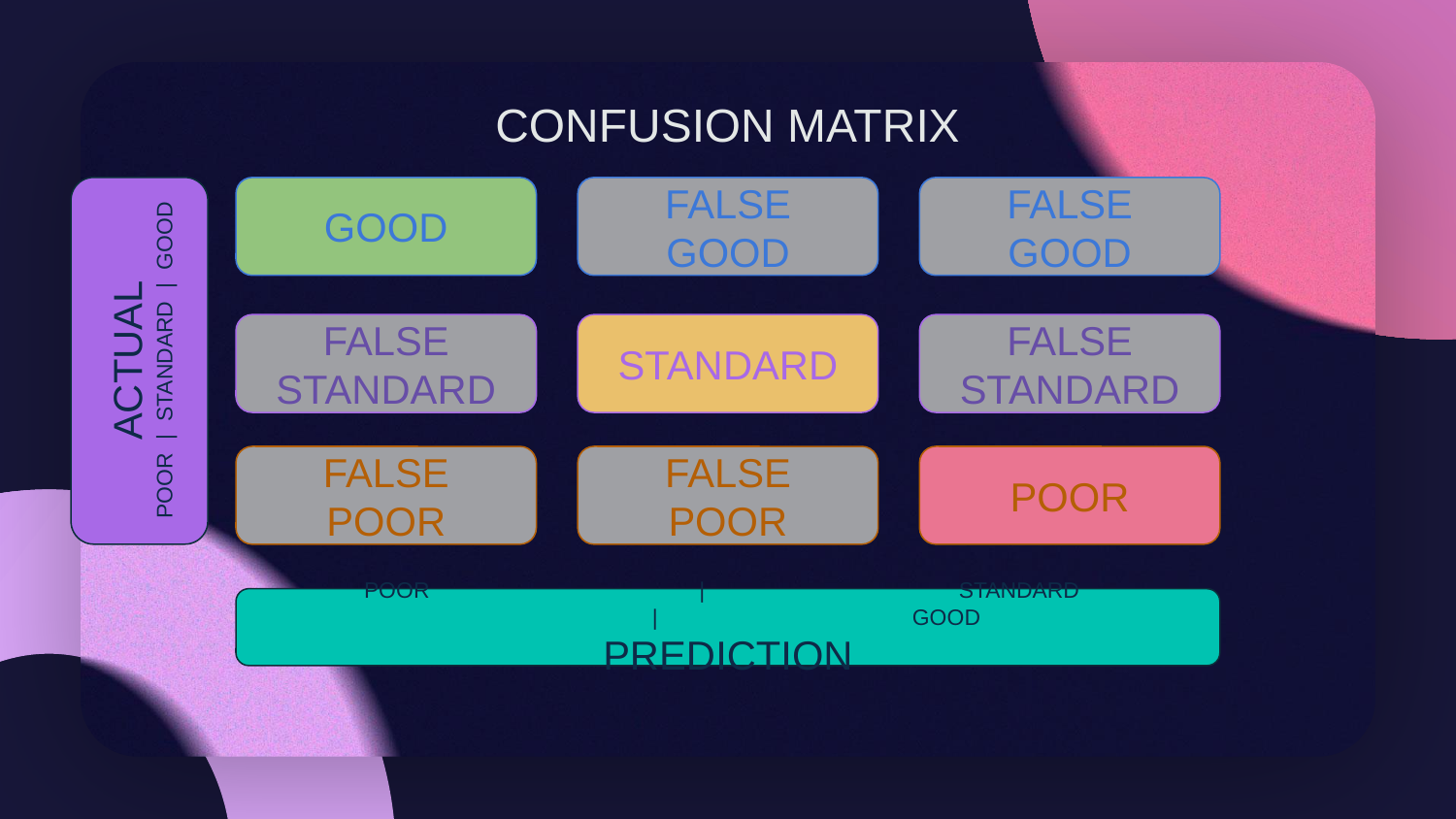

# CONFUSION MATRIX

GOOD
FALSE GOOD
FALSE GOOD

ACTUAL
POOR  |  STANDARD  |  GOOD

FALSE STANDARD
STANDARD
FALSE STANDARD

FALSE POOR
FALSE POOR
POOR

POOR	  	       |		  STANDARD 		     |  		GOOD
PREDICTION